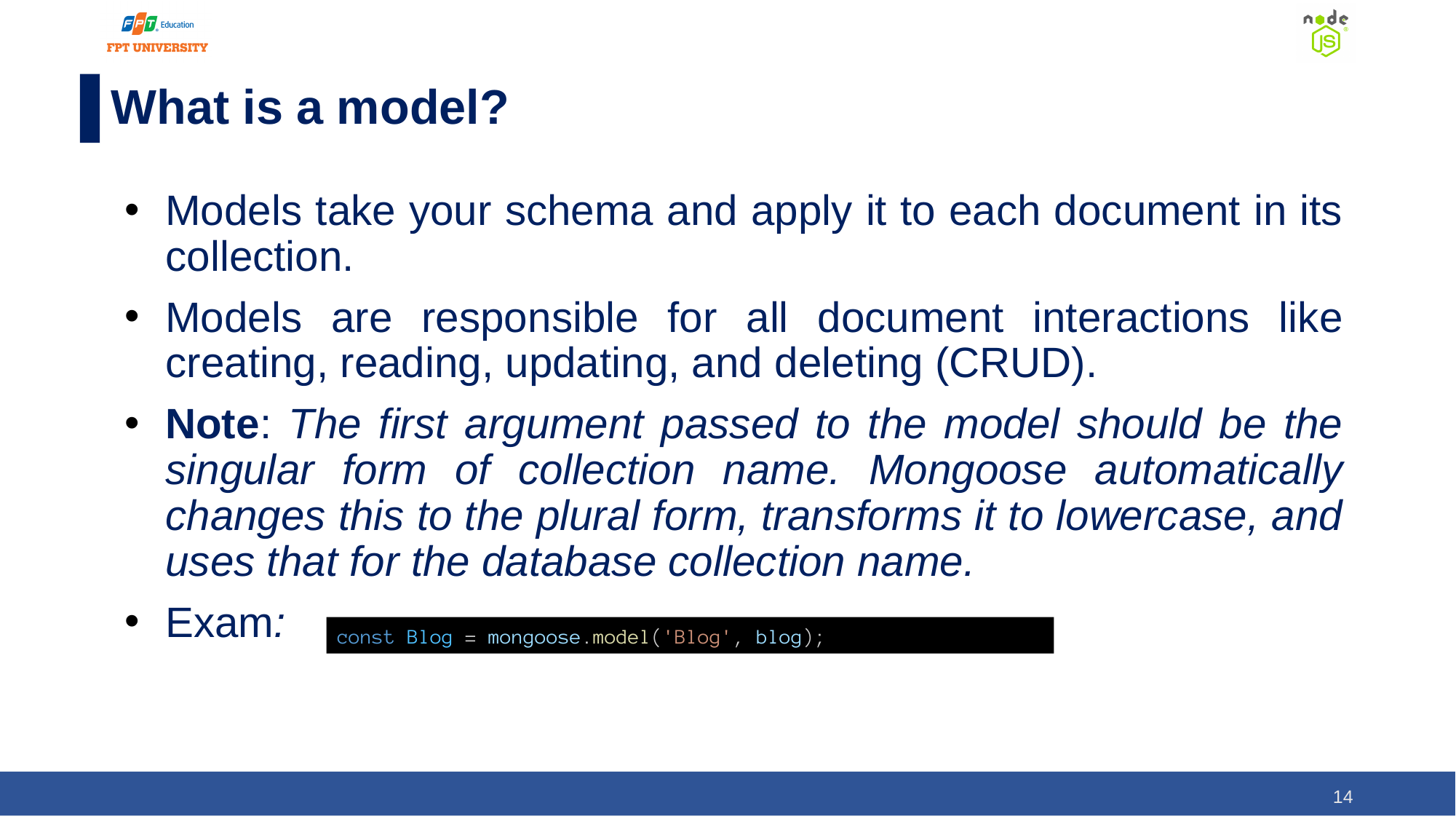

# What is a model?
Models take your schema and apply it to each document in its collection.
Models are responsible for all document interactions like creating, reading, updating, and deleting (CRUD).
Note: The first argument passed to the model should be the singular form of collection name. Mongoose automatically changes this to the plural form, transforms it to lowercase, and uses that for the database collection name.
Exam:
const Blog = mongoose.model('Blog', blog);
14